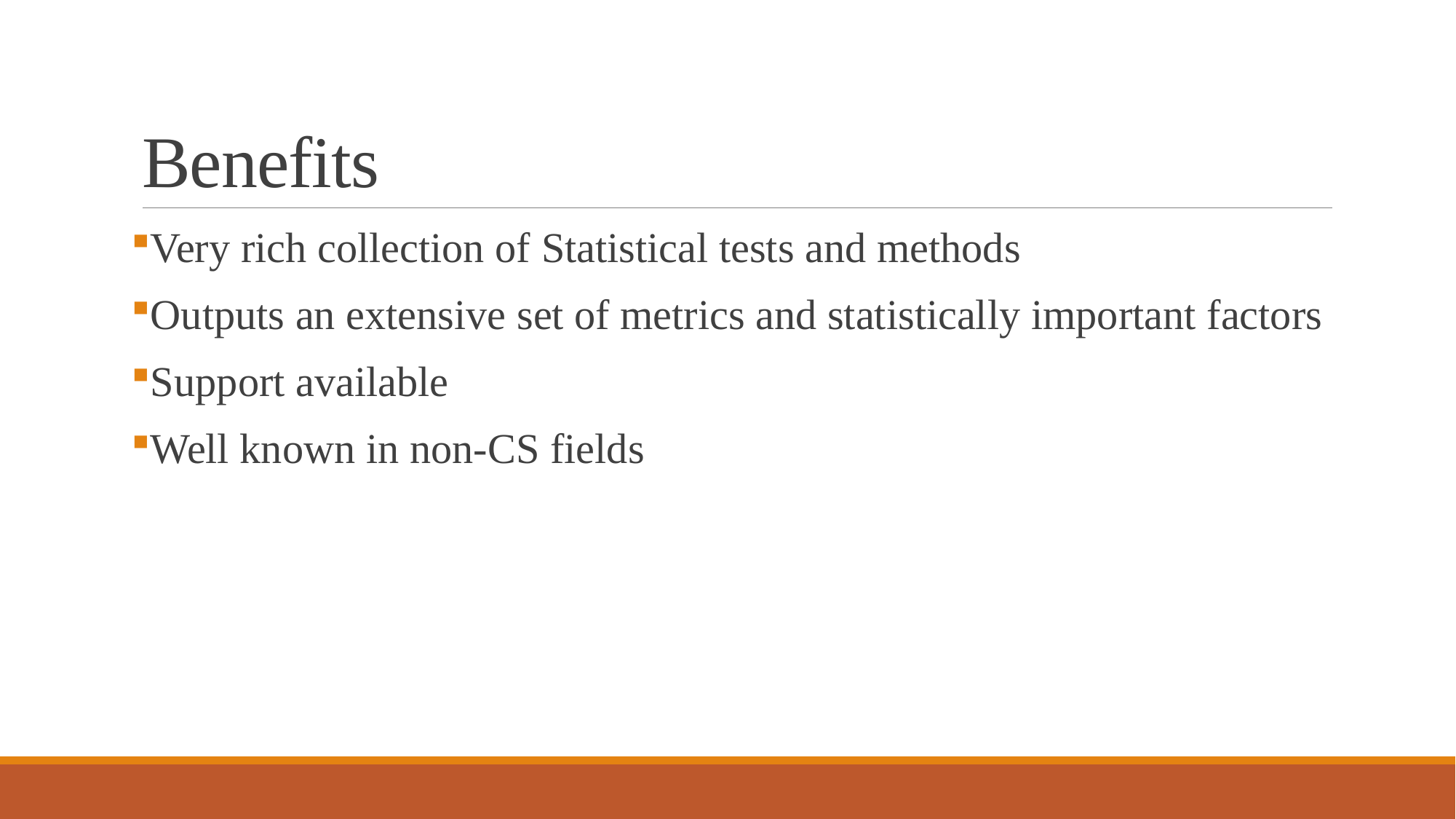

# Benefits
Very rich collection of Statistical tests and methods
Outputs an extensive set of metrics and statistically important factors
Support available
Well known in non-CS fields